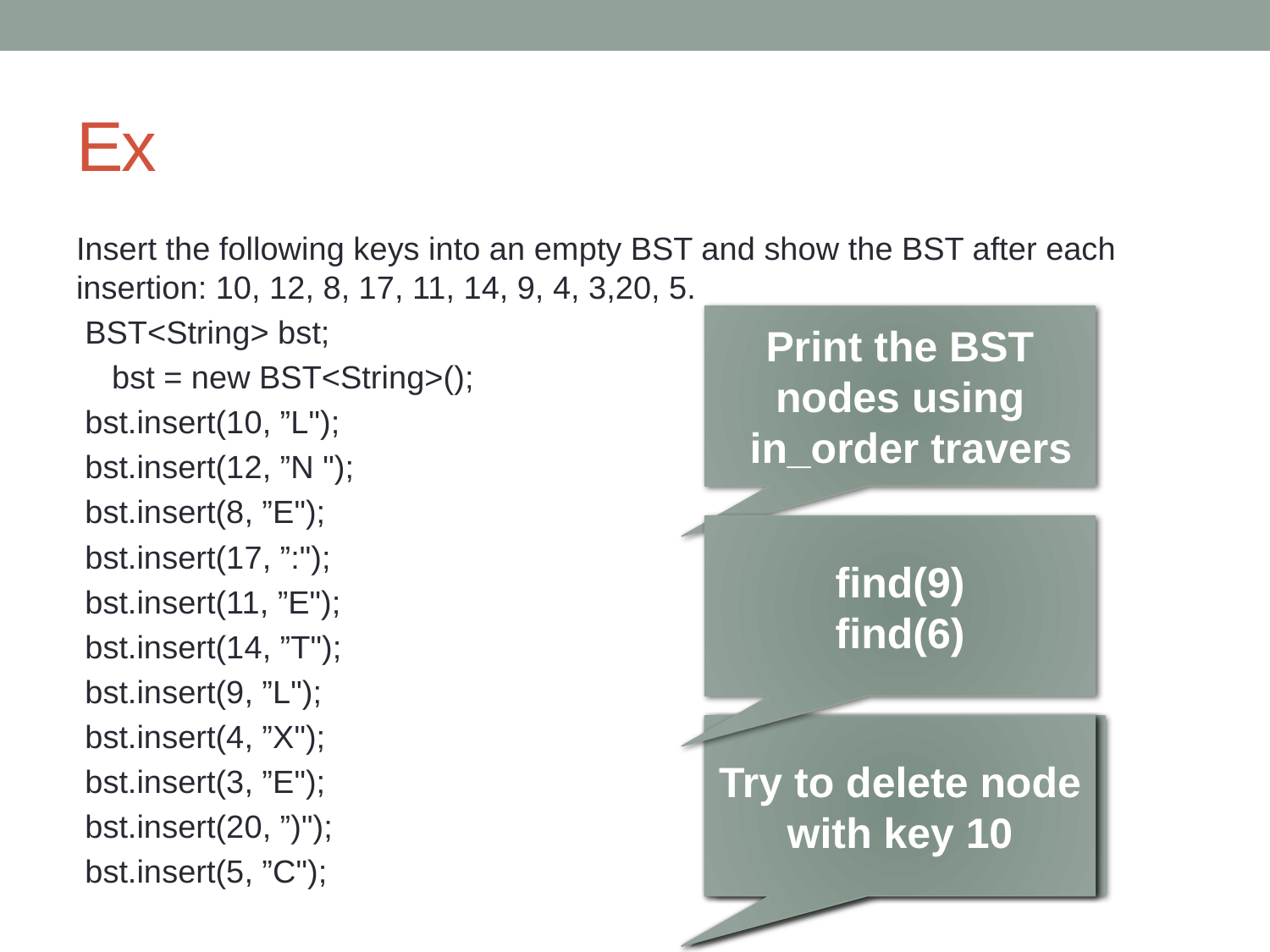

# Ex
Insert the following keys into an empty BST and show the BST after each insertion: 10, 12, 8, 17, 11, 14, 9, 4, 3,20, 5.
 BST<String> bst;
    bst = new BST<String>();
 bst.insert(10, ”L");
 bst.insert(12, ”N ");
 bst.insert(8, ”E");
 bst.insert(17, ”:");
 bst.insert(11, ”E");
 bst.insert(14, ”T");
 bst.insert(9, ”L");
 bst.insert(4, ”X");
 bst.insert(3, ”E");
 bst.insert(20, ”)");
 bst.insert(5, ”C");
Print the BST nodes using in_order travers
find(9)
find(6)
Try to delete node with key 17
Try to delete node with key 10
Try to delete node with key 20